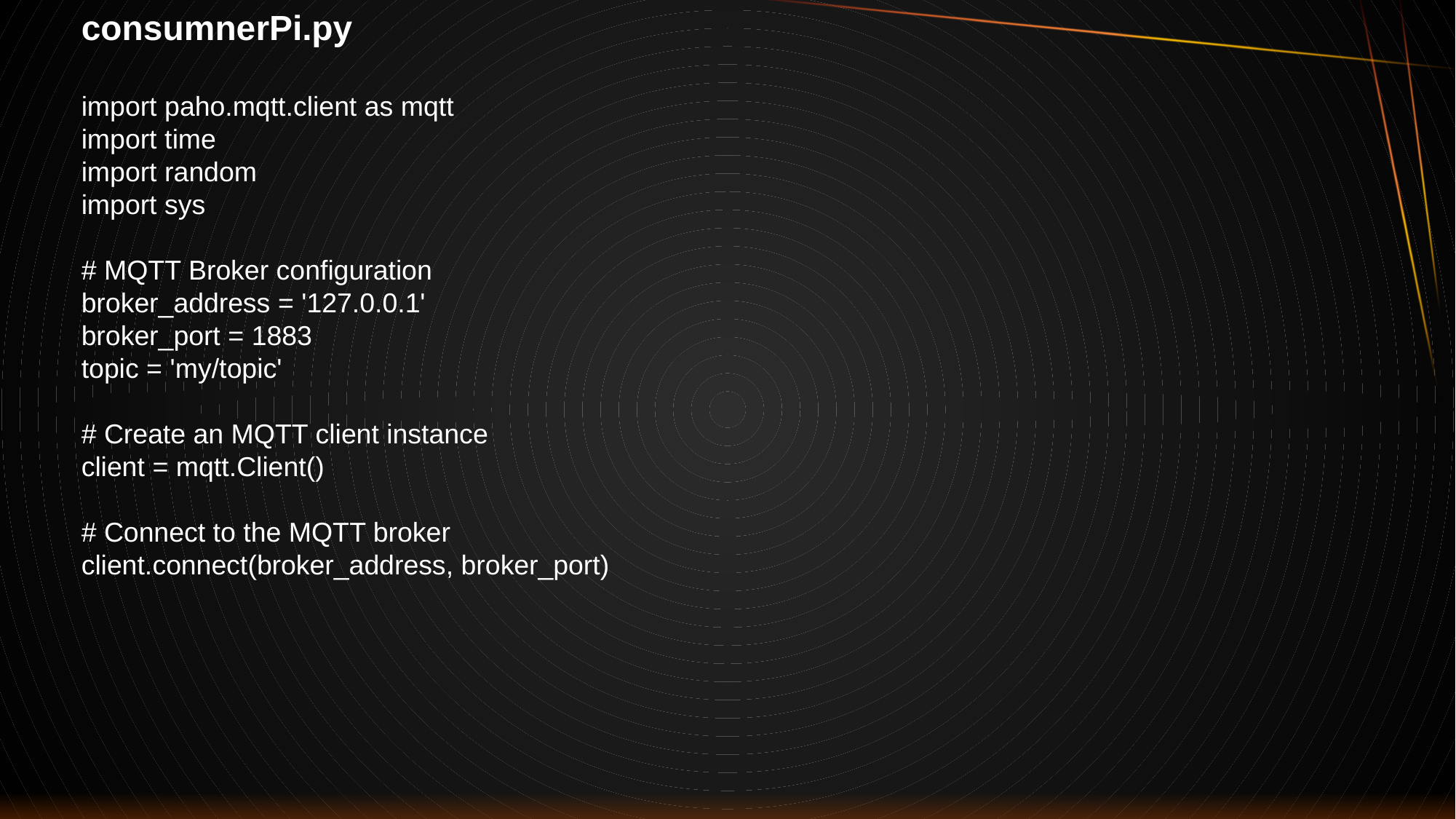

consumnerPi.py

import paho.mqtt.client as mqtt
import time
import random
import sys

# MQTT Broker configuration
broker_address = '127.0.0.1'
broker_port = 1883
topic = 'my/topic'

# Create an MQTT client instance
client = mqtt.Client()

# Connect to the MQTT broker
client.connect(broker_address, broker_port)